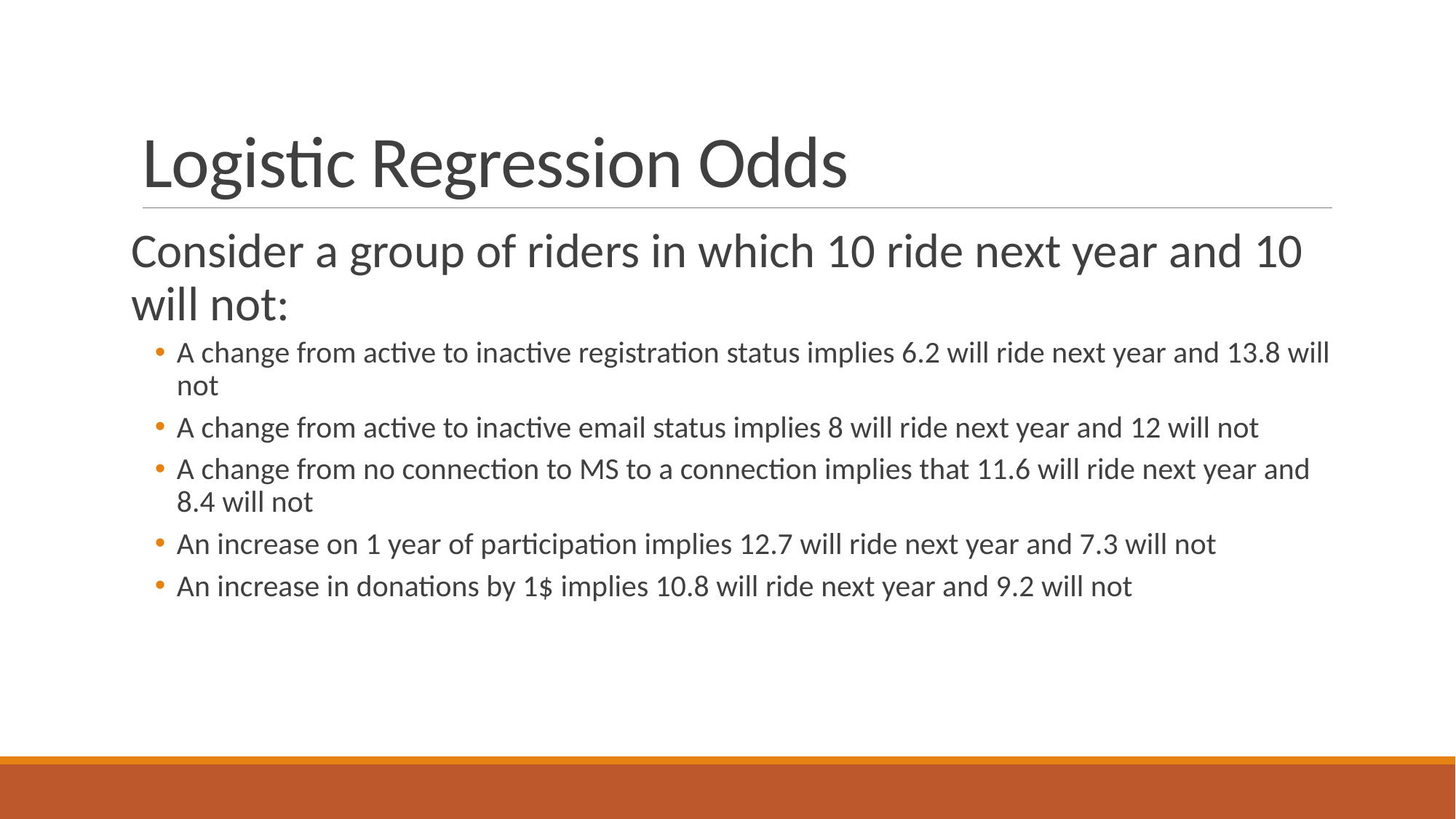

# Logistic Regression Odds
Consider a group of riders in which 10 ride next year and 10 will not:
A change from active to inactive registration status implies 6.2 will ride next year and 13.8 will not
A change from active to inactive email status implies 8 will ride next year and 12 will not
A change from no connection to MS to a connection implies that 11.6 will ride next year and 8.4 will not
An increase on 1 year of participation implies 12.7 will ride next year and 7.3 will not
An increase in donations by 1$ implies 10.8 will ride next year and 9.2 will not